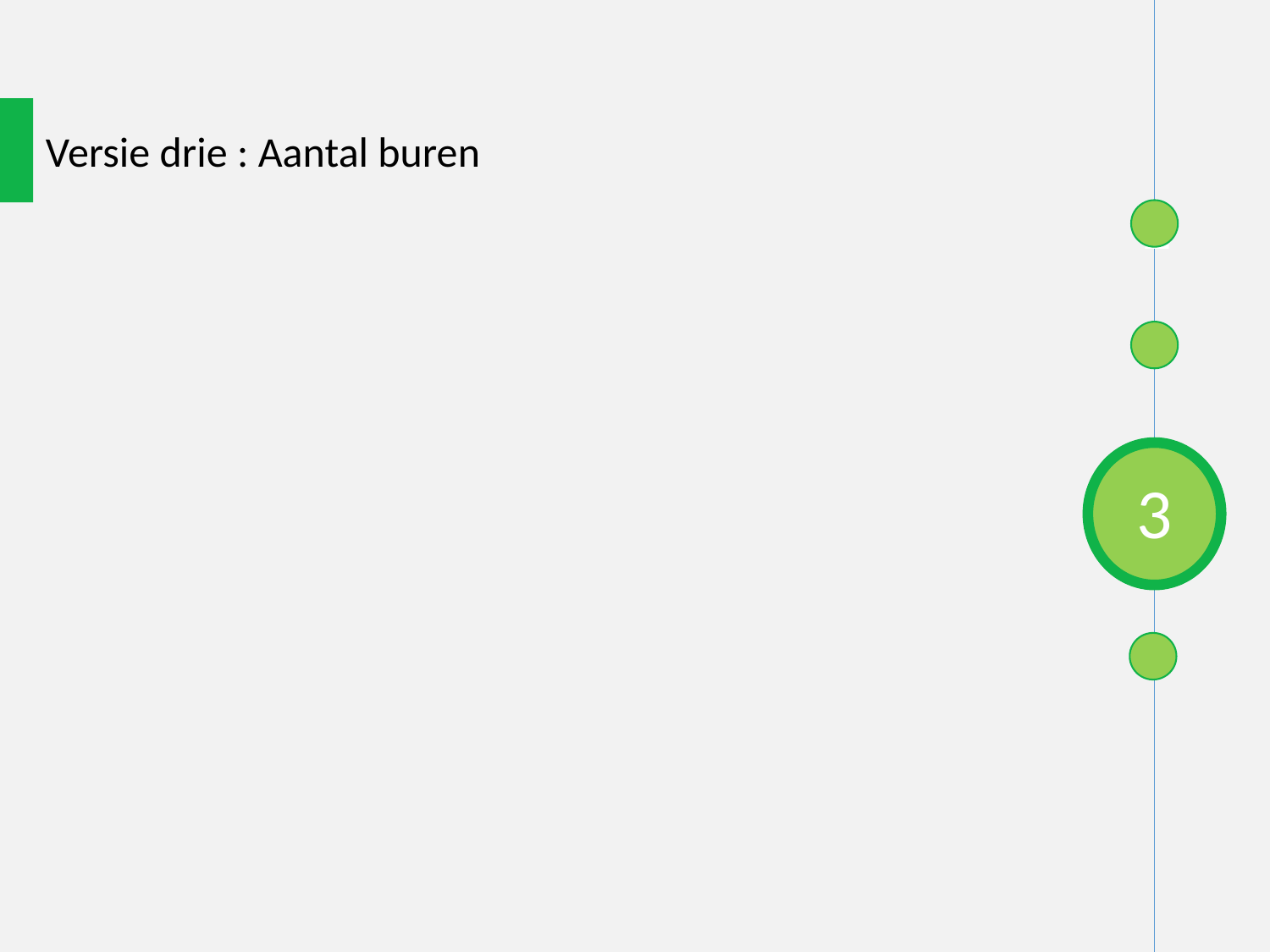

Versie drie : Aantal buren

1

3